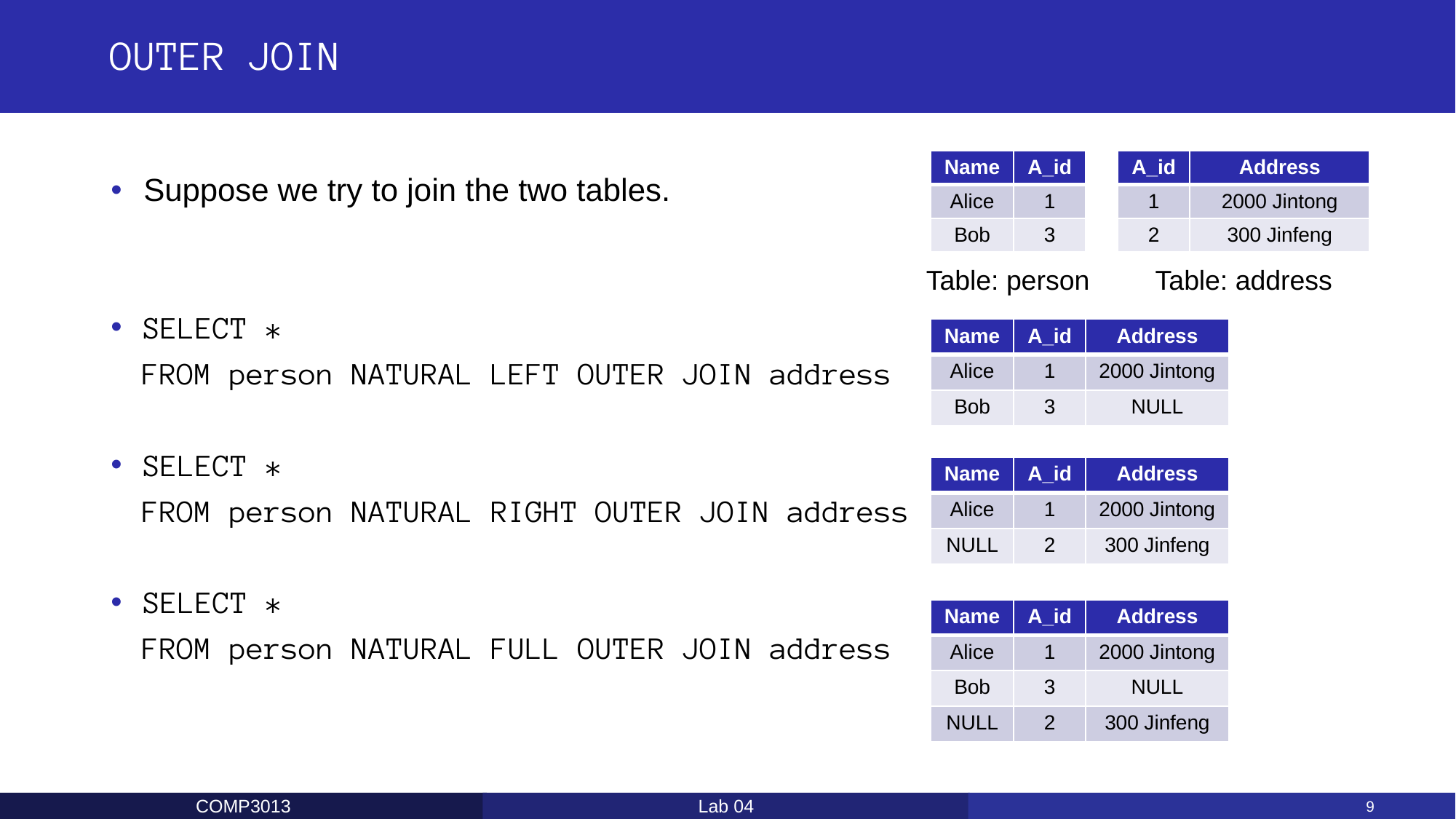

# OUTER JOIN
| Name | A\_id |
| --- | --- |
| Alice | 1 |
| Bob | 3 |
| A\_id | Address |
| --- | --- |
| 1 | 2000 Jintong |
| 2 | 300 Jinfeng |
Suppose we try to join the two tables.

SELECT *
FROM person NATURAL LEFT OUTER JOIN address

SELECT *
FROM person NATURAL RIGHT OUTER JOIN address

SELECT *
FROM person NATURAL FULL OUTER JOIN address

Table: person
Table: address
| Name | A\_id | Address |
| --- | --- | --- |
| Alice | 1 | 2000 Jintong |
| Bob | 3 | NULL |
| Name | A\_id | Address |
| --- | --- | --- |
| Alice | 1 | 2000 Jintong |
| NULL | 2 | 300 Jinfeng |
| Name | A\_id | Address |
| --- | --- | --- |
| Alice | 1 | 2000 Jintong |
| Bob | 3 | NULL |
| NULL | 2 | 300 Jinfeng |